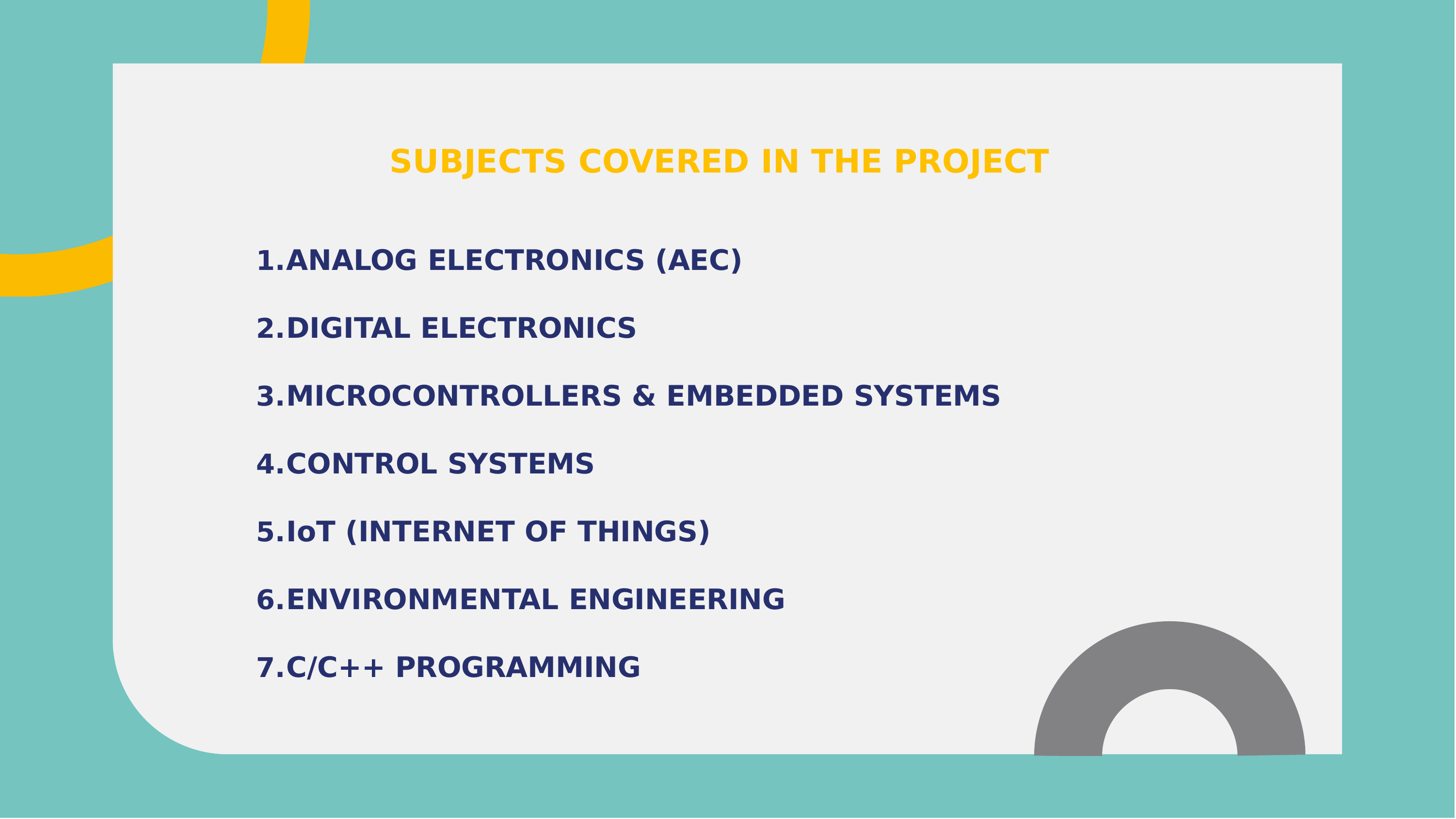

# SUBJECTS COVERED IN THE PROJECT
ANALOG ELECTRONICS (AEC)
DIGITAL ELECTRONICS
MICROCONTROLLERS & EMBEDDED SYSTEMS
CONTROL SYSTEMS
IoT (INTERNET OF THINGS)
ENVIRONMENTAL ENGINEERING
C/C++ PROGRAMMING